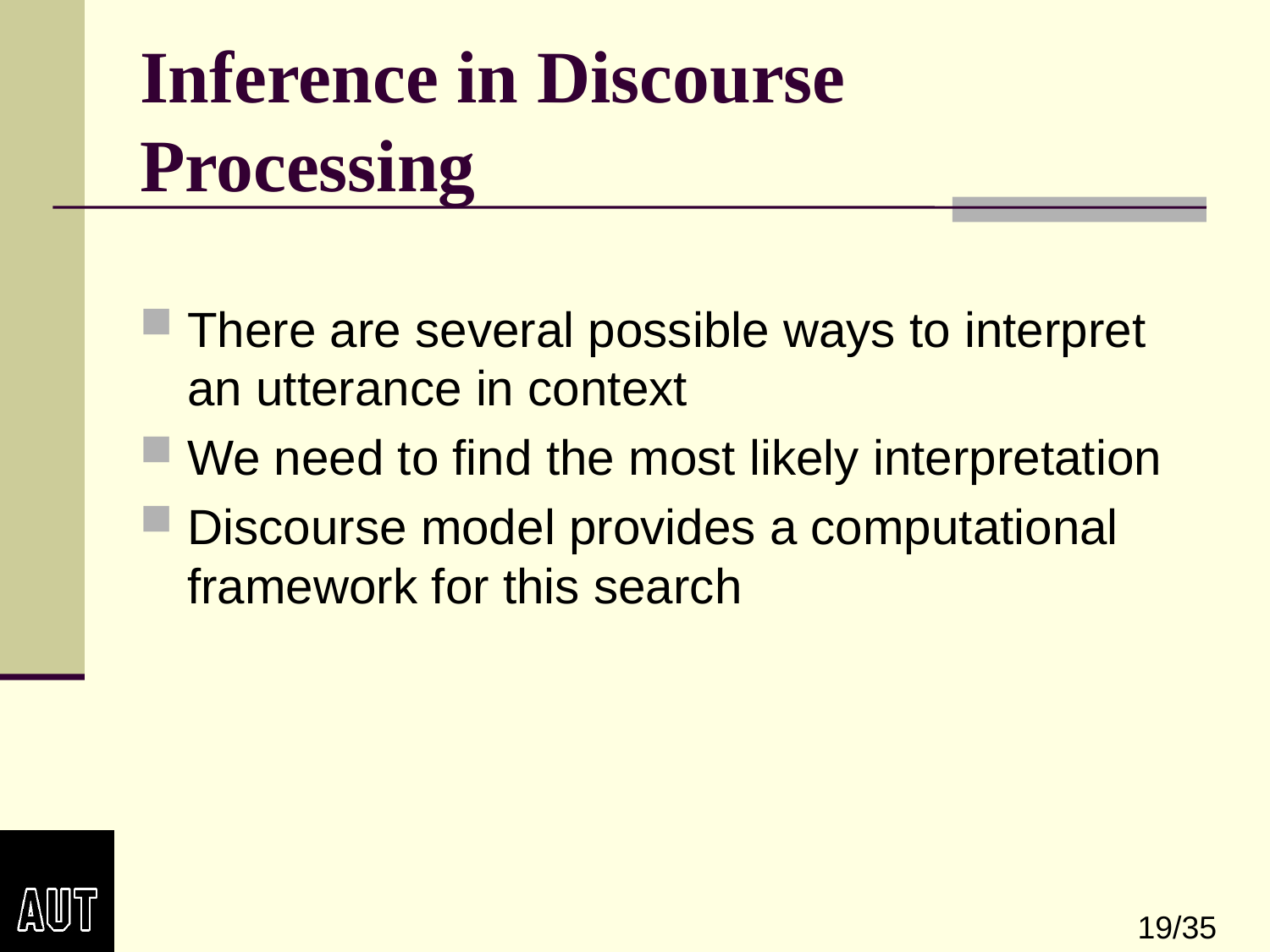

# Inference in Discourse Processing

There are several possible ways to interpret an utterance in context
We need to find the most likely interpretation
Discourse model provides a computational framework for this search